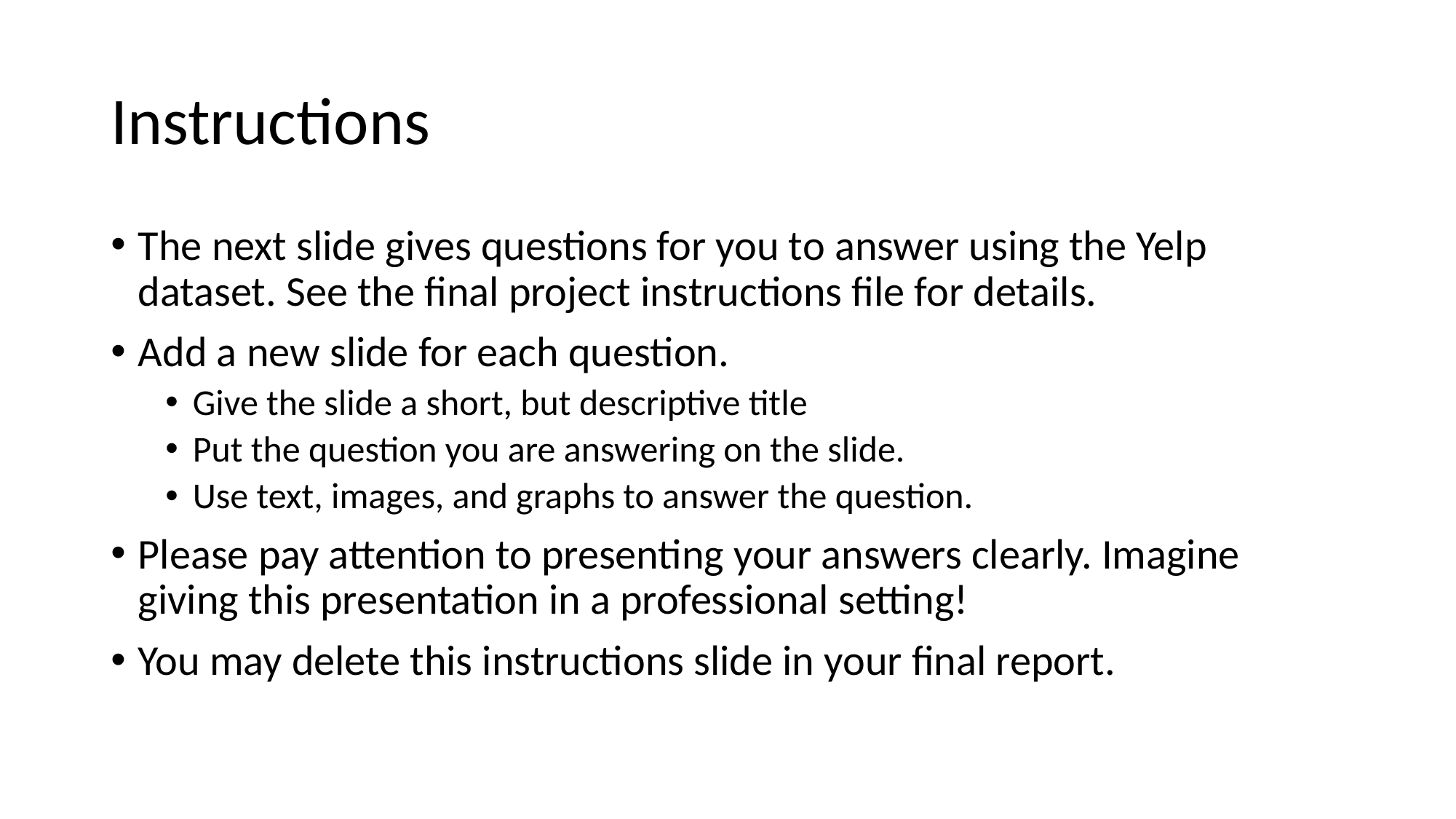

# Instructions
The next slide gives questions for you to answer using the Yelp dataset. See the final project instructions file for details.
Add a new slide for each question.
Give the slide a short, but descriptive title
Put the question you are answering on the slide.
Use text, images, and graphs to answer the question.
Please pay attention to presenting your answers clearly. Imagine giving this presentation in a professional setting!
You may delete this instructions slide in your final report.